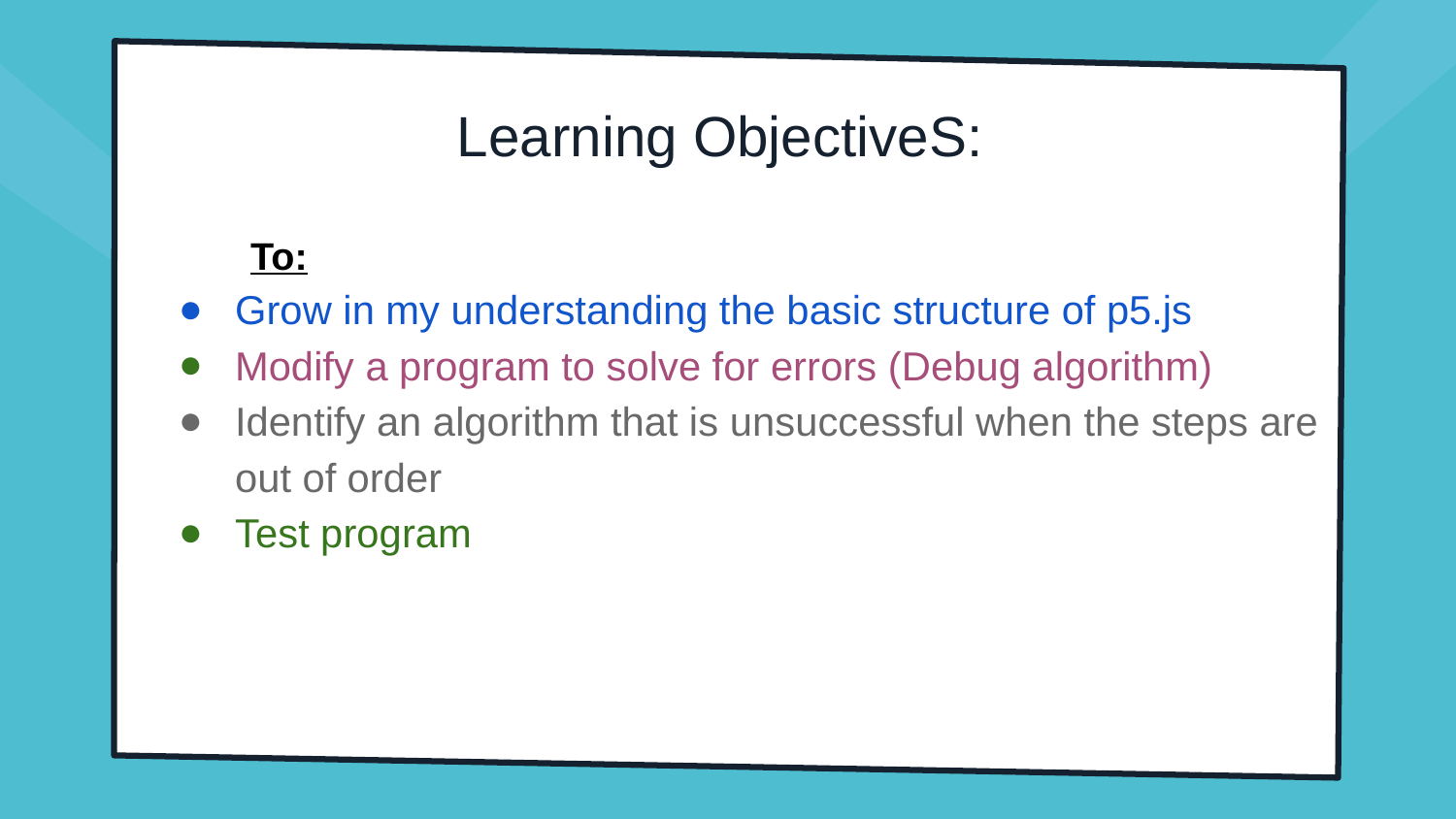

# Learning ObjectiveS:
To:
Grow in my understanding the basic structure of p5.js
Modify a program to solve for errors (Debug algorithm)
Identify an algorithm that is unsuccessful when the steps are out of order
Test program